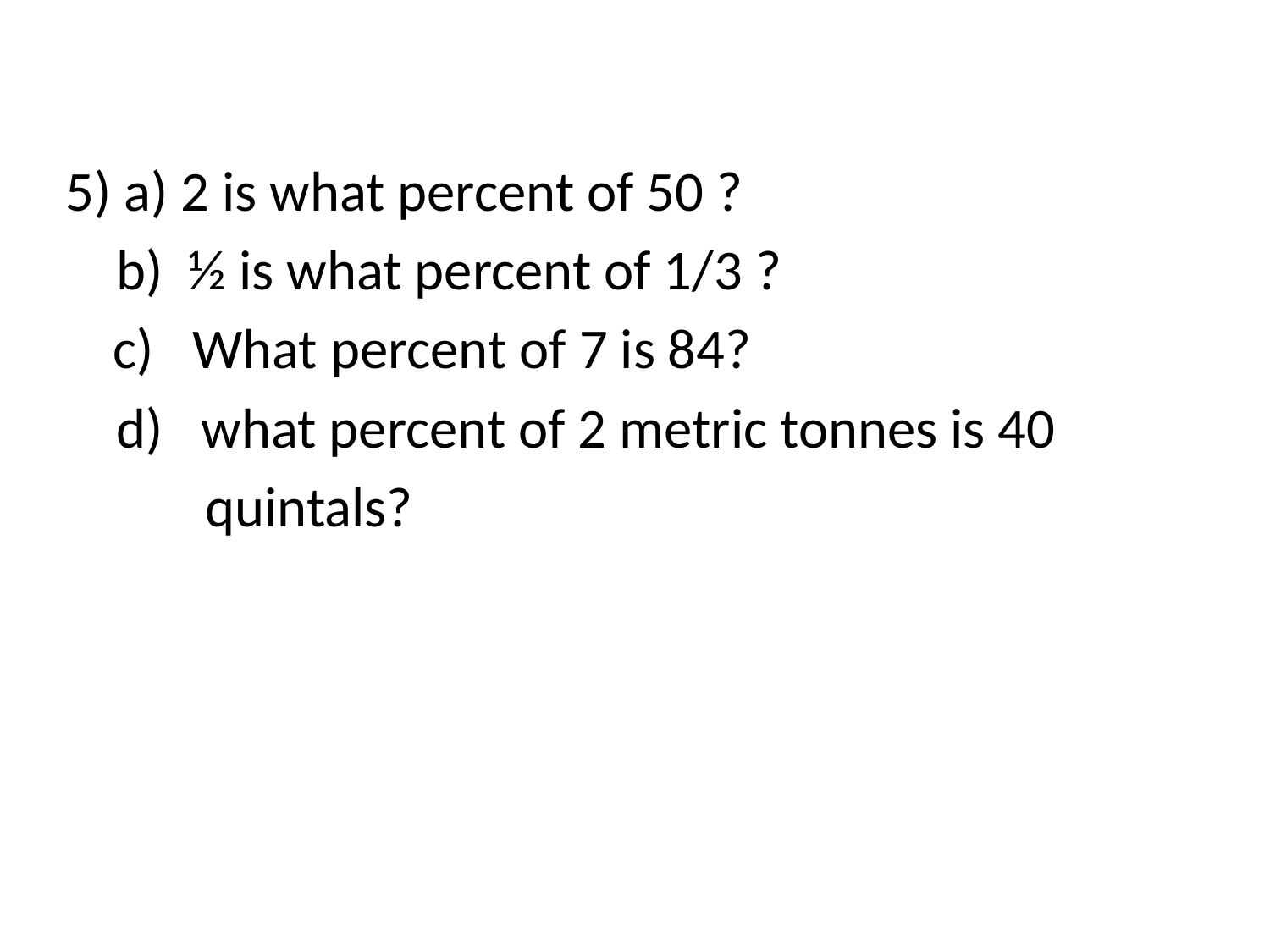

5) a) 2 is what percent of 50 ?
    b)  ½ is what percent of 1/3 ?
	c)   What percent of 7 is 84?
    d)   what percent of 2 metric tonnes is 40
           quintals?